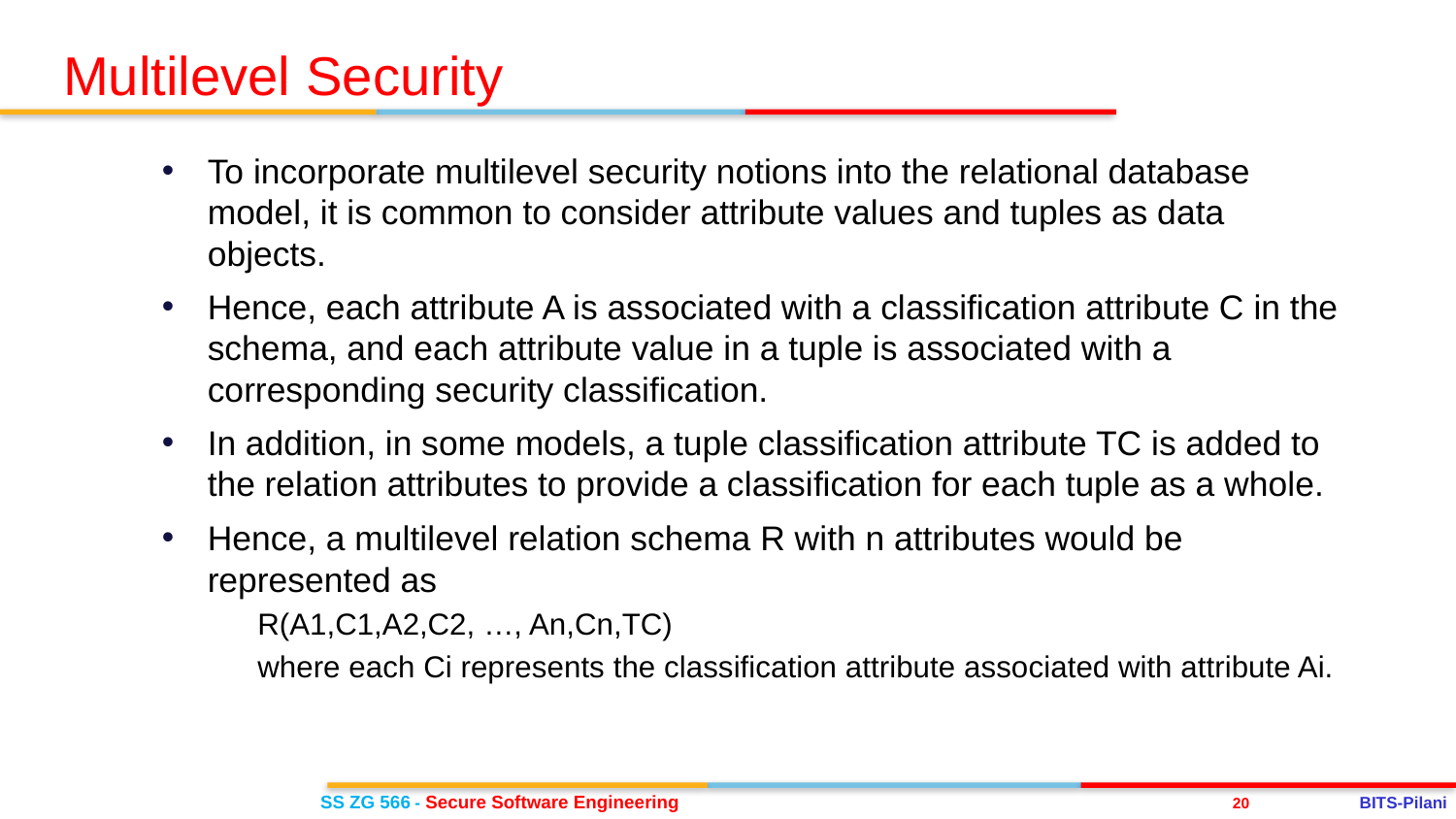

Multilevel Security
To incorporate multilevel security notions into the relational database model, it is common to consider attribute values and tuples as data objects.
Hence, each attribute A is associated with a classification attribute C in the schema, and each attribute value in a tuple is associated with a corresponding security classification.
In addition, in some models, a tuple classification attribute TC is added to the relation attributes to provide a classification for each tuple as a whole.
Hence, a multilevel relation schema R with n attributes would be represented as
R(A1,C1,A2,C2, …, An,Cn,TC)
where each Ci represents the classification attribute associated with attribute Ai.